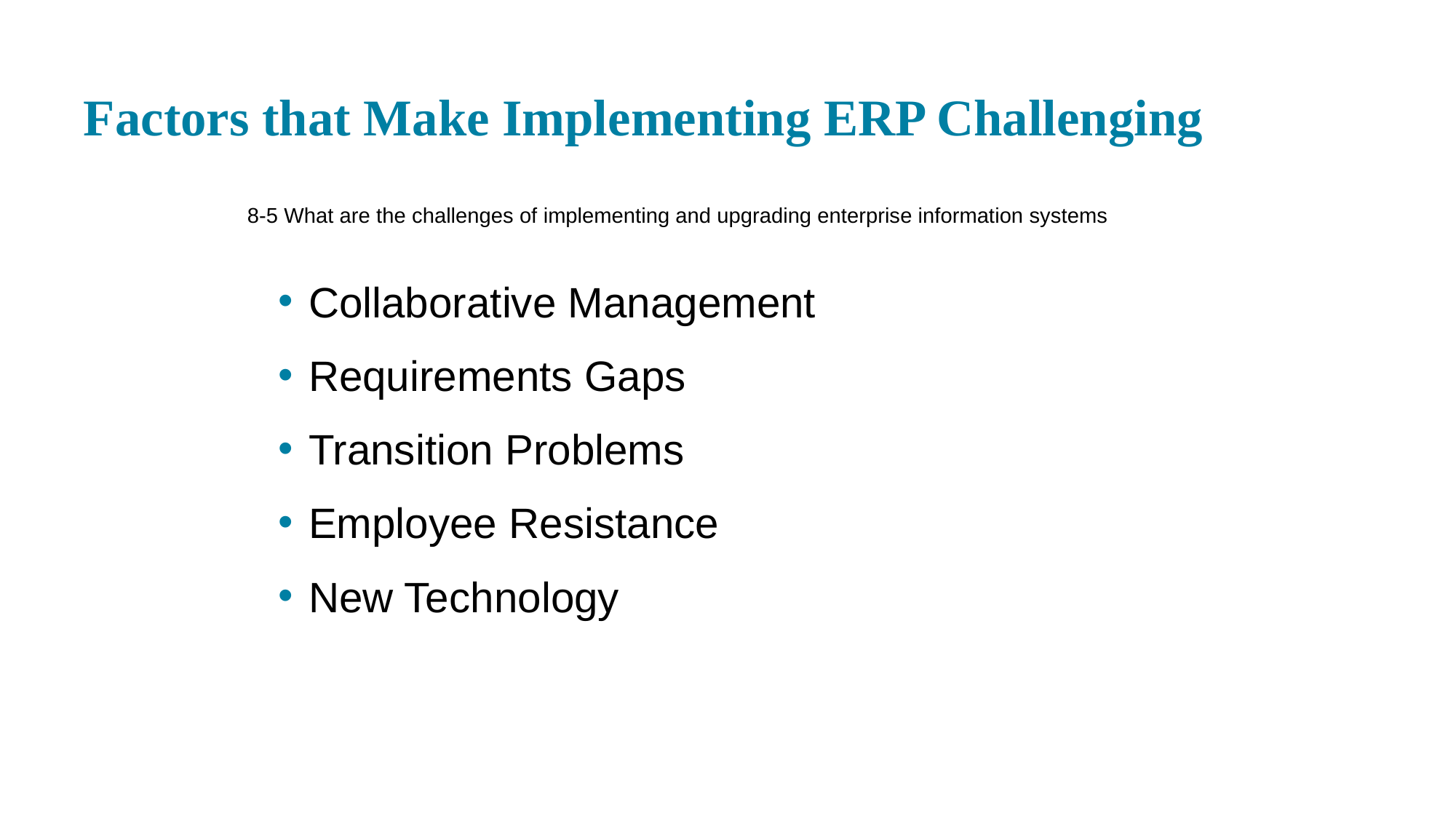

# Factors that Make Implementing ERP Challenging
8-5 What are the challenges of implementing and upgrading enterprise information systems
Collaborative Management
Requirements Gaps
Transition Problems
Employee Resistance
New Technology